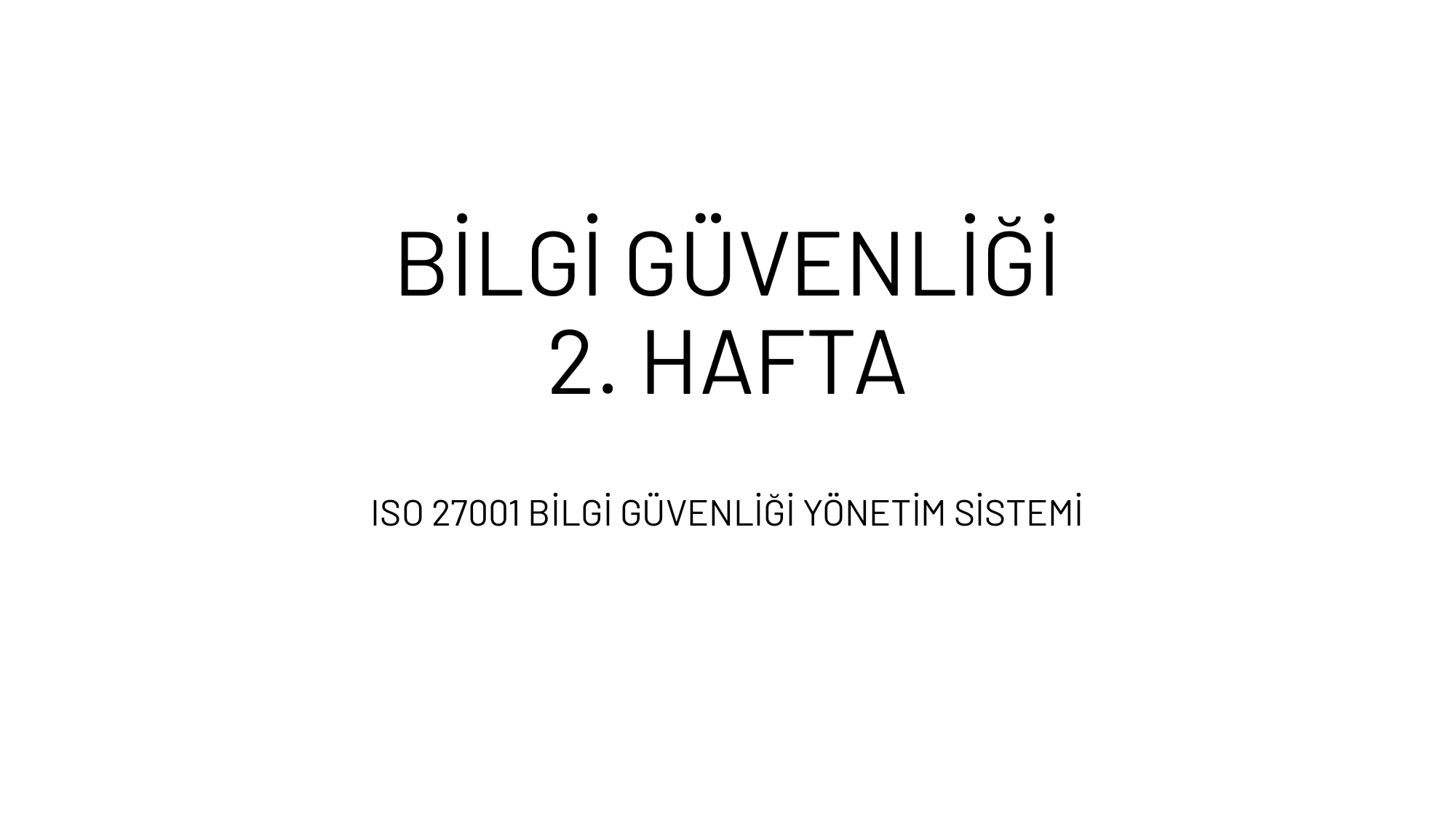

# BİLGİ GÜVENLİĞİ 2. HAFTA

ISO 27001 BİLGİ GÜVENLİĞİ YÖNETİM SİSTEMİ